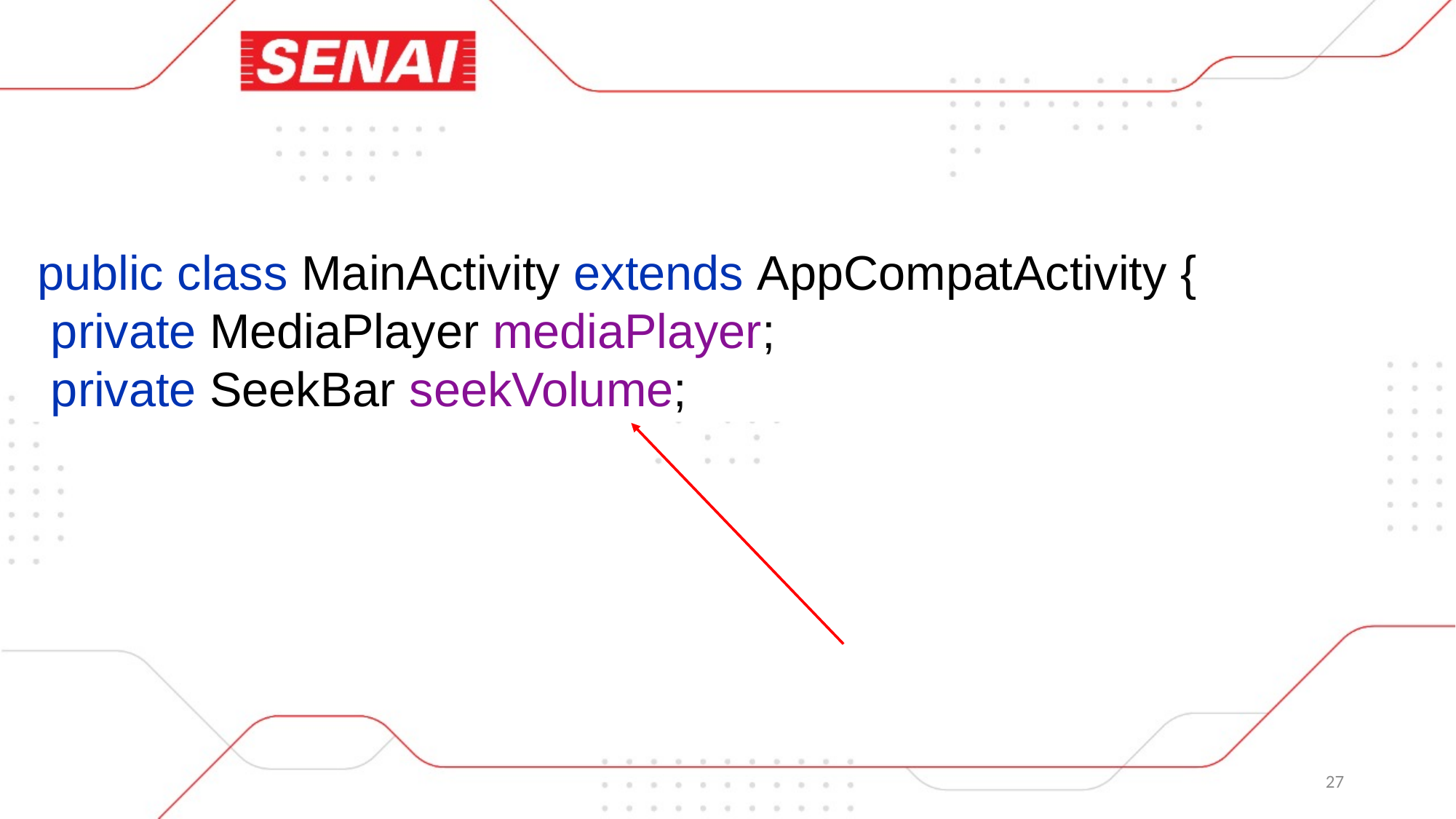

public class MainActivity extends AppCompatActivity {
 private MediaPlayer mediaPlayer;
 private SeekBar seekVolume;
27